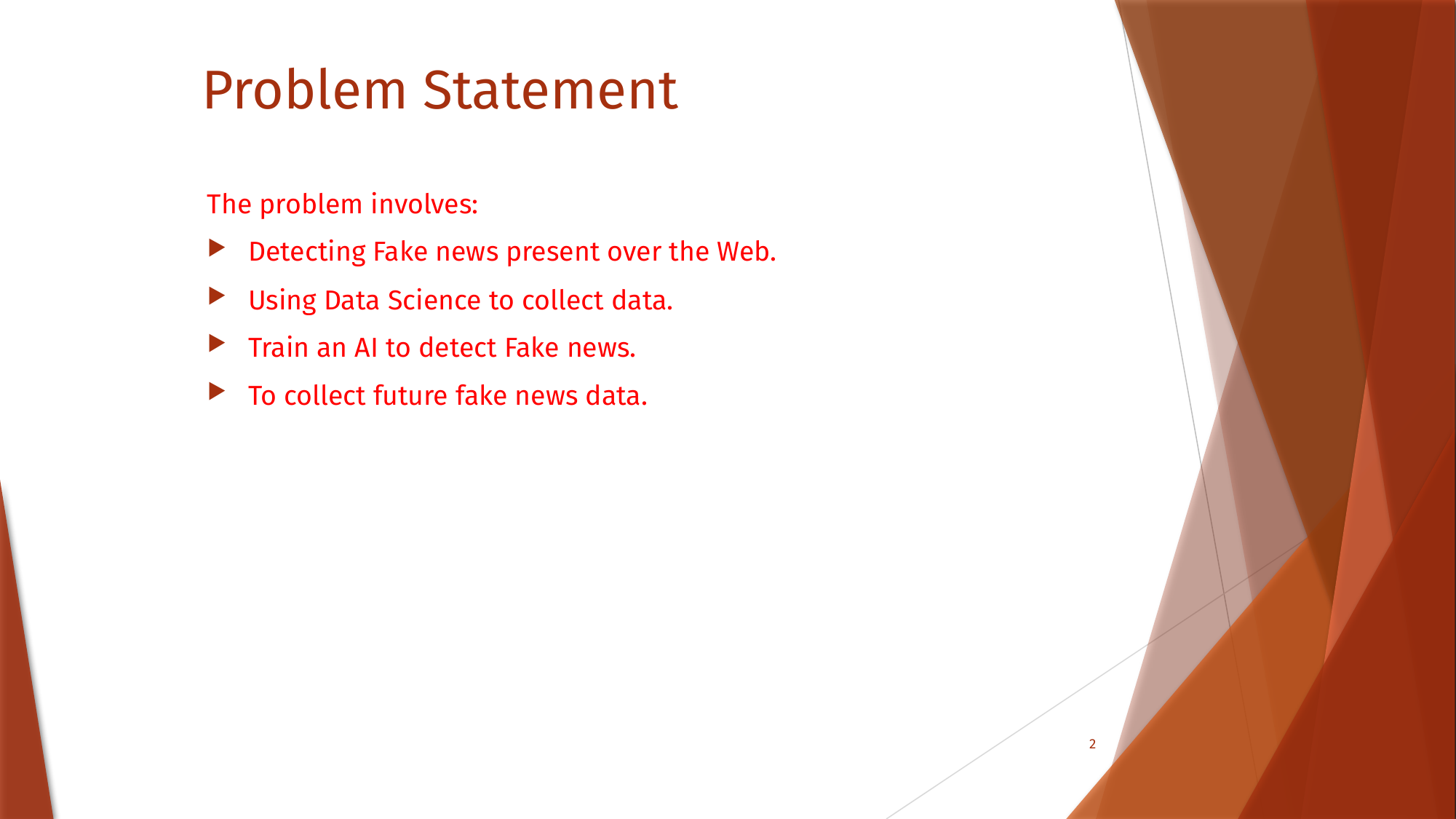

# Problem Statement
The problem involves:
Detecting Fake news present over the Web.
Using Data Science to collect data.
Train an AI to detect Fake news.
To collect future fake news data.

2